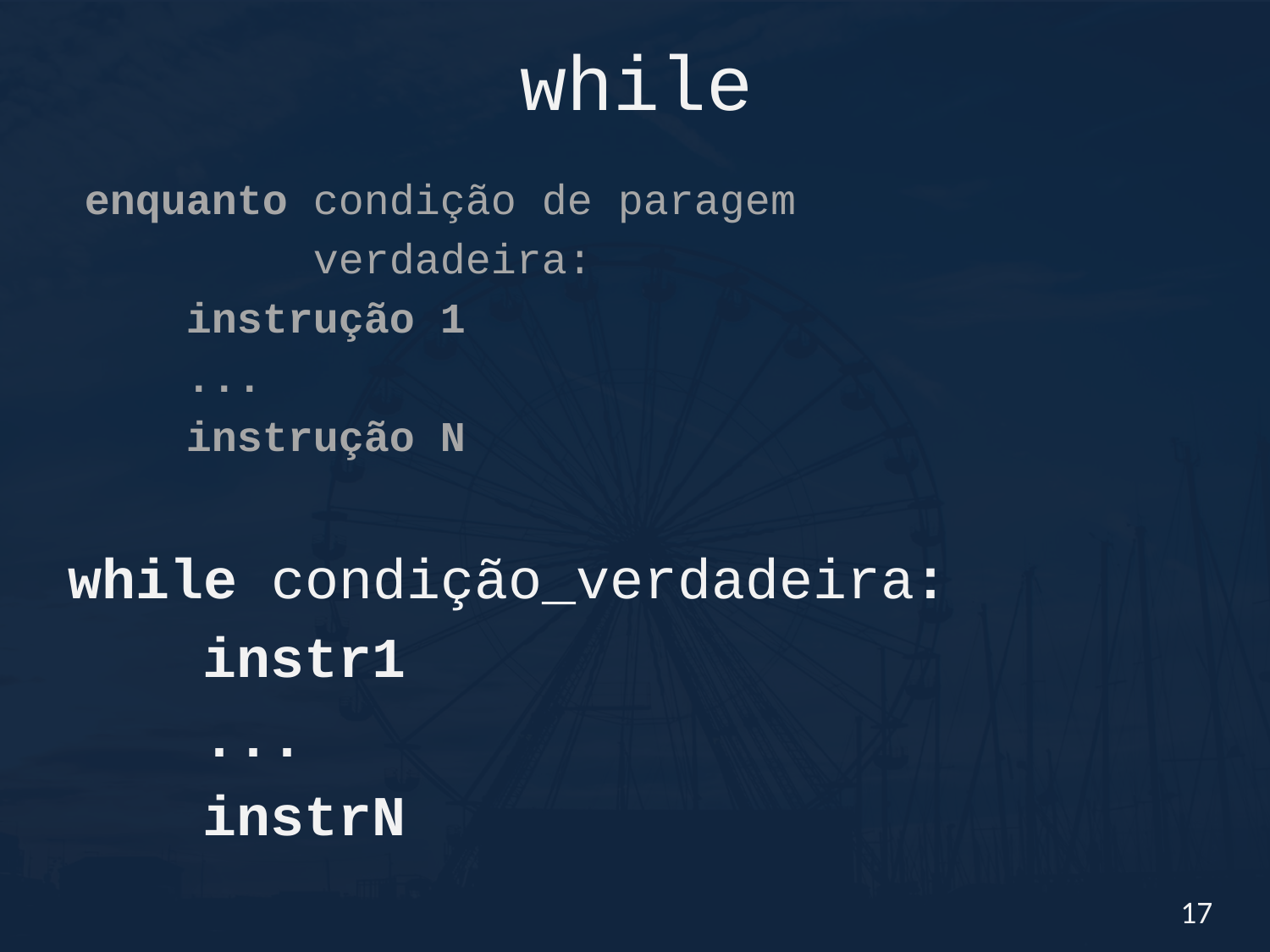

# while
enquanto condição de paragem
         verdadeira:
    instrução 1
    ...
    instrução N
while condição_verdadeira:
    instr1
    ...
    instrN